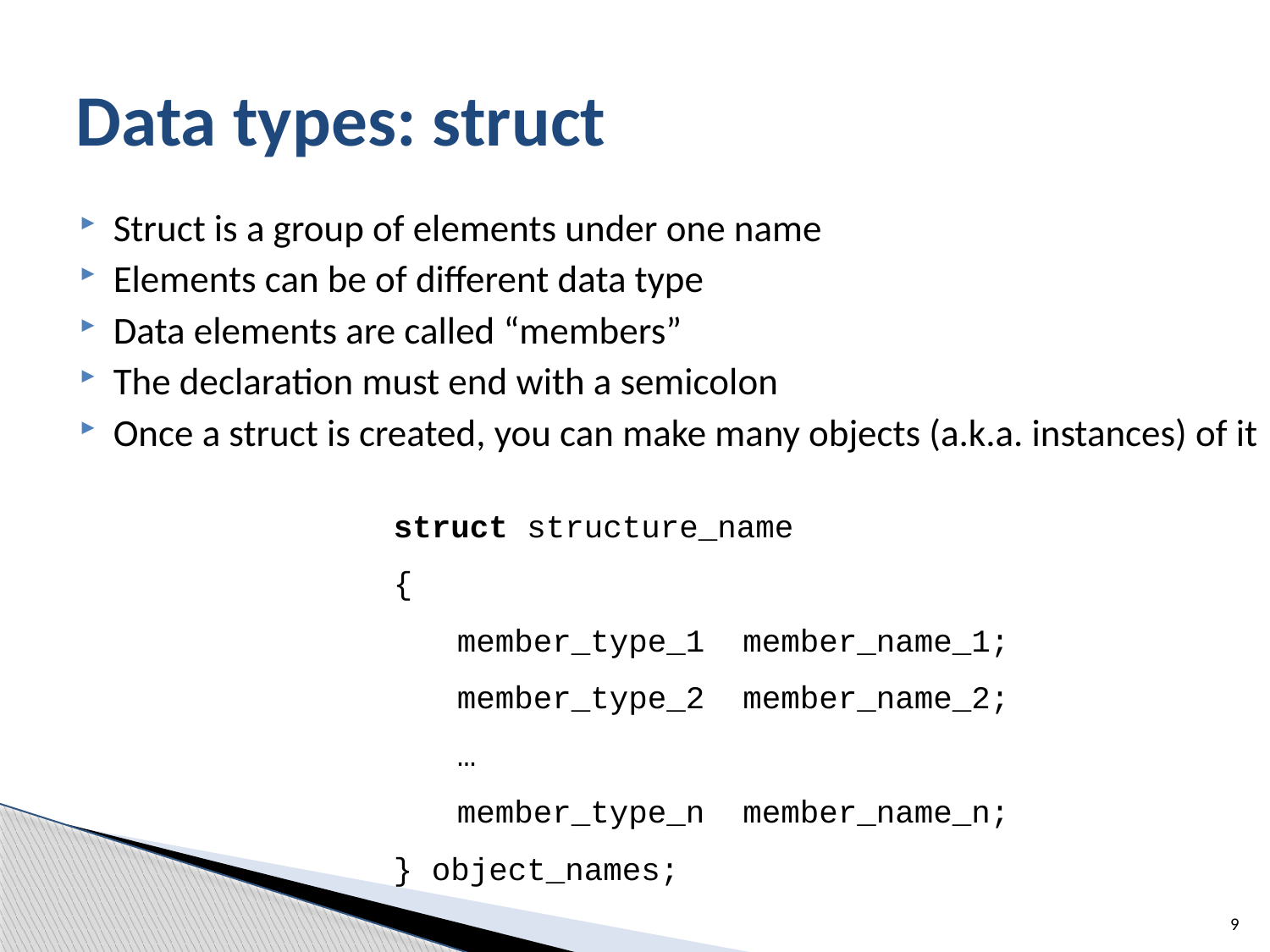

# Data types: struct
Struct is a group of elements under one name
Elements can be of different data type
Data elements are called “members”
The declaration must end with a semicolon
Once a struct is created, you can make many objects (a.k.a. instances) of it
struct structure_name
{
member_type_1  member_name_1;    member_type_2  member_name_2;
…
member_type_n  member_name_n;
} object_names;
9